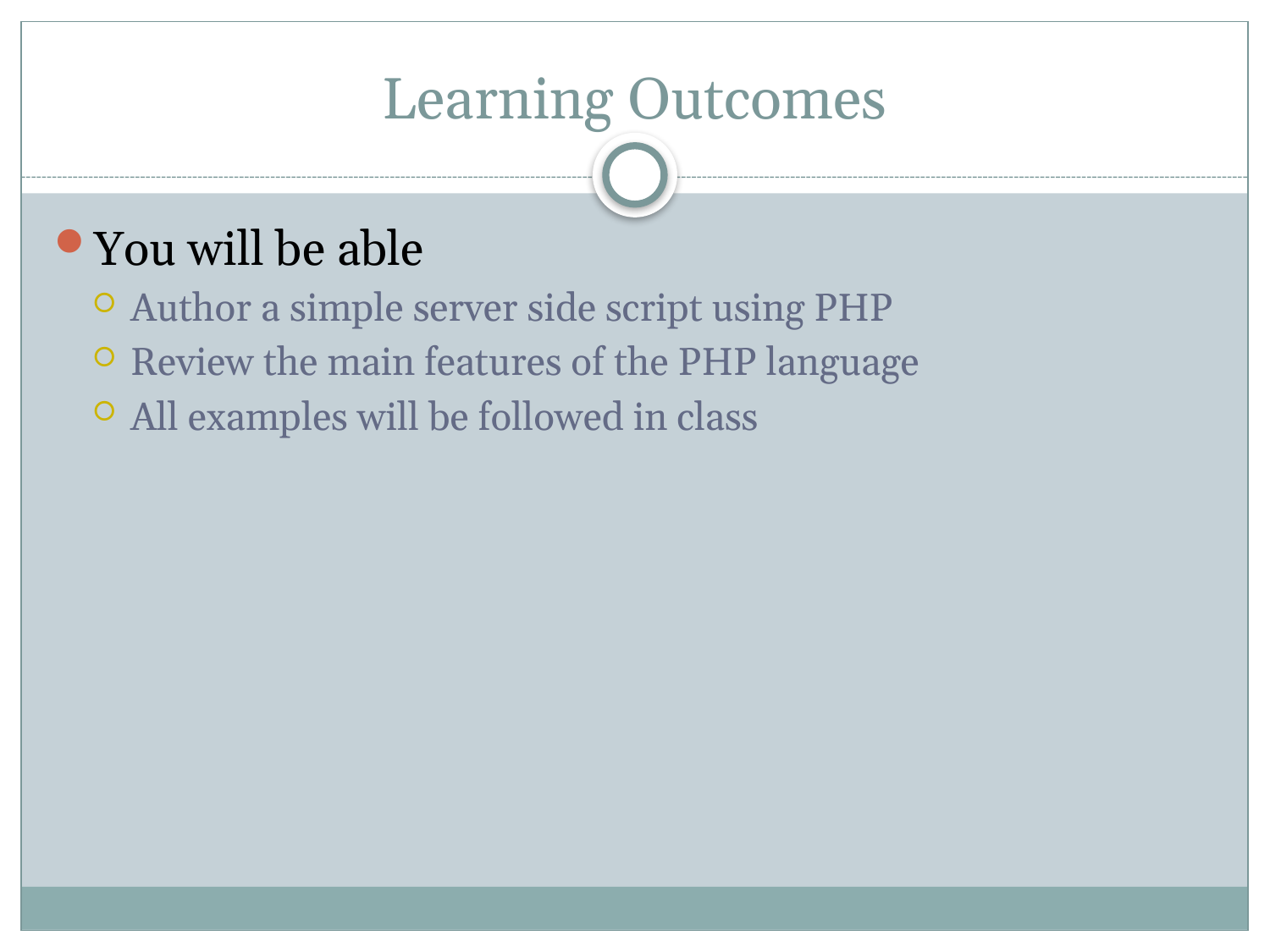

# Learning Outcomes
You will be able
Author a simple server side script using PHP
Review the main features of the PHP language
All examples will be followed in class